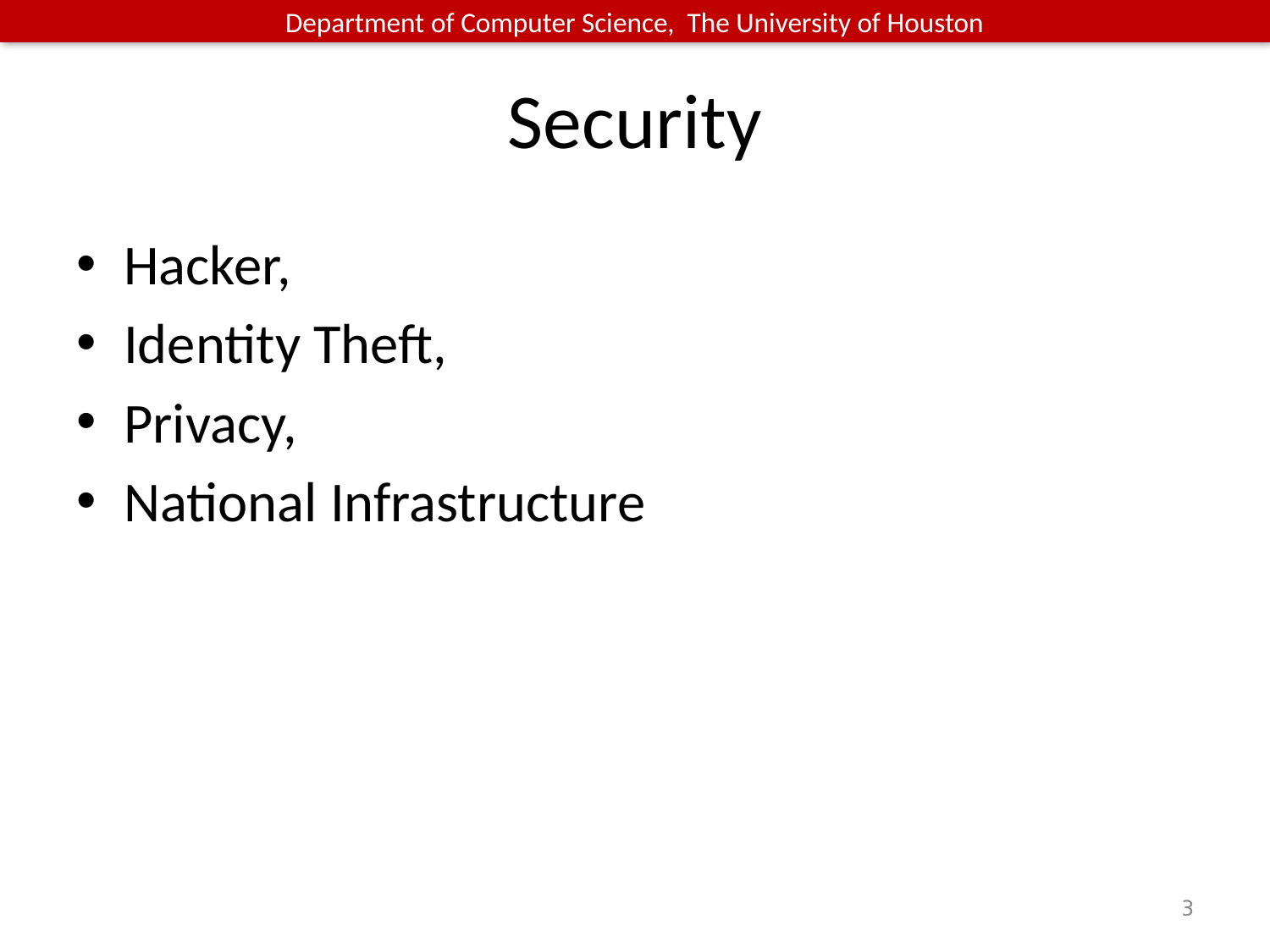

# Security
Hacker,
Identity Theft,
Privacy,
National Infrastructure
3